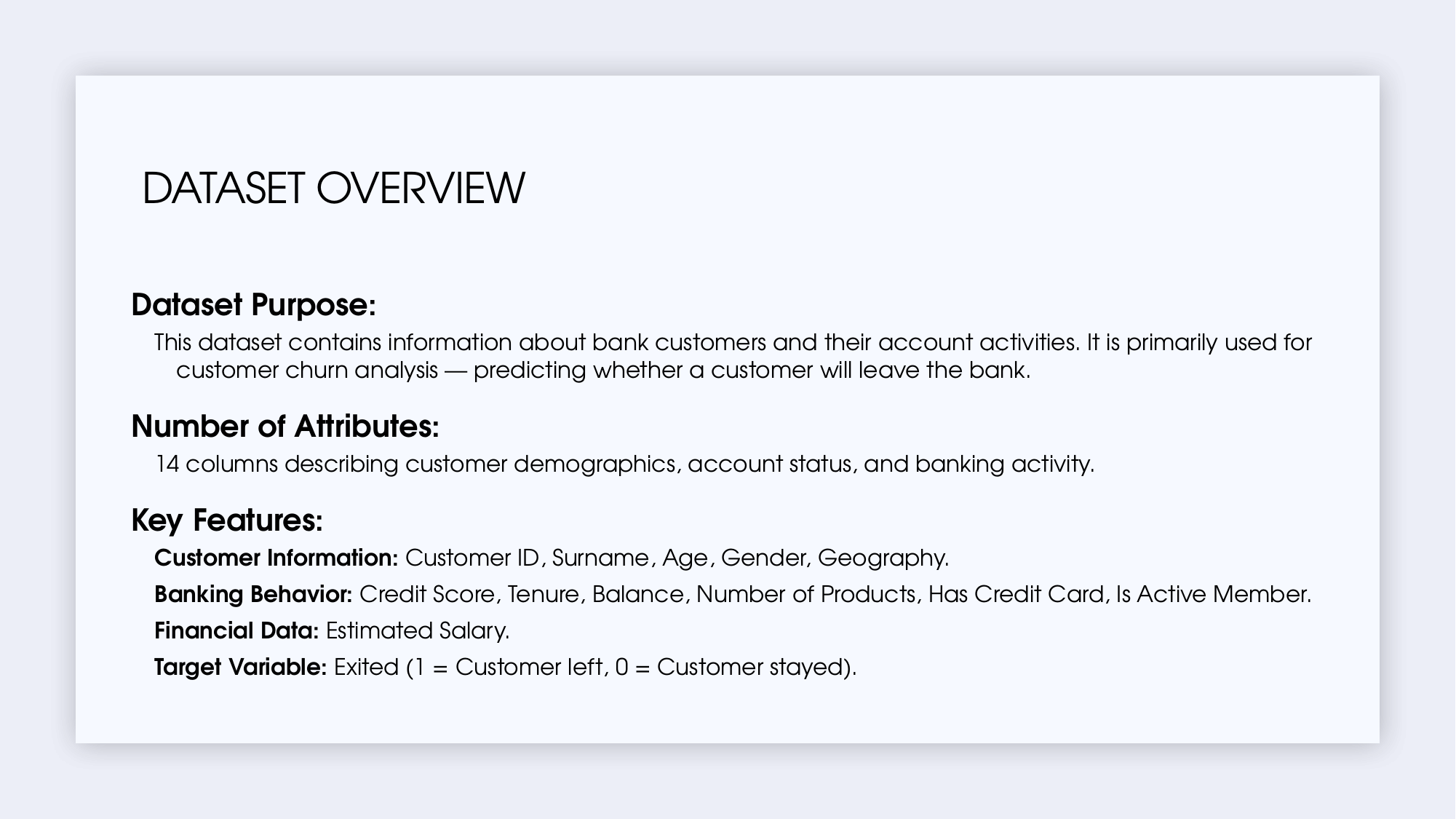

# Dataset overview
Dataset Purpose:
This dataset contains information about bank customers and their account activities. It is primarily used for customer churn analysis — predicting whether a customer will leave the bank.
Number of Attributes:
14 columns describing customer demographics, account status, and banking activity.
Key Features:
Customer Information: Customer ID, Surname, Age, Gender, Geography.
Banking Behavior: Credit Score, Tenure, Balance, Number of Products, Has Credit Card, Is Active Member.
Financial Data: Estimated Salary.
Target Variable: Exited (1 = Customer left, 0 = Customer stayed).